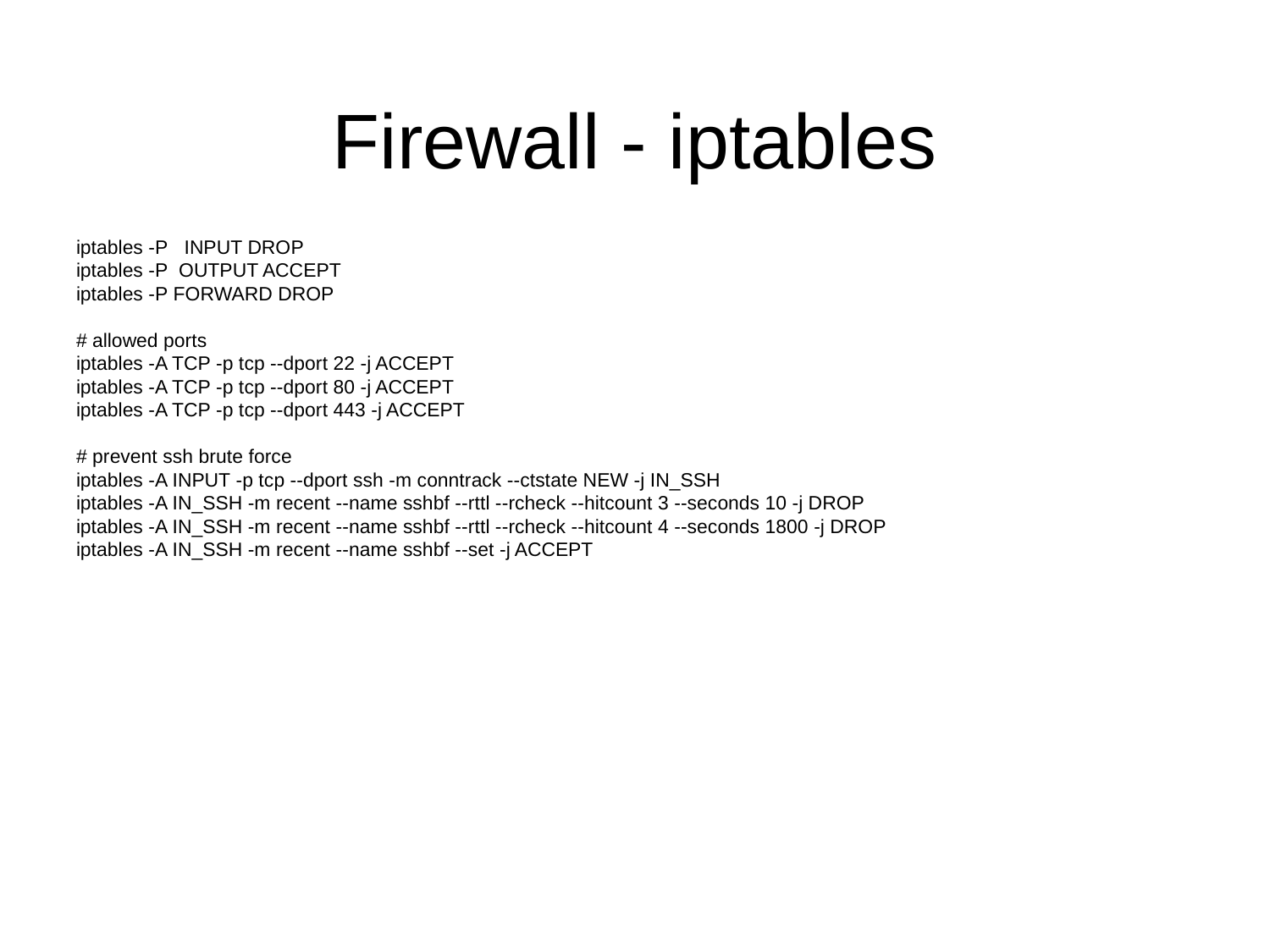

# Firewall - iptables
iptables -P   INPUT DROP
iptables -P  OUTPUT ACCEPT
iptables -P FORWARD DROP

# allowed ports
iptables -A TCP -p tcp --dport 22 -j ACCEPT
iptables -A TCP -p tcp --dport 80 -j ACCEPT
iptables -A TCP -p tcp --dport 443 -j ACCEPT

# prevent ssh brute force
iptables -A INPUT -p tcp --dport ssh -m conntrack --ctstate NEW -j IN_SSH
iptables -A IN_SSH -m recent --name sshbf --rttl --rcheck --hitcount 3 --seconds 10 -j DROP
iptables -A IN_SSH -m recent --name sshbf --rttl --rcheck --hitcount 4 --seconds 1800 -j DROP
iptables -A IN_SSH -m recent --name sshbf --set -j ACCEPT